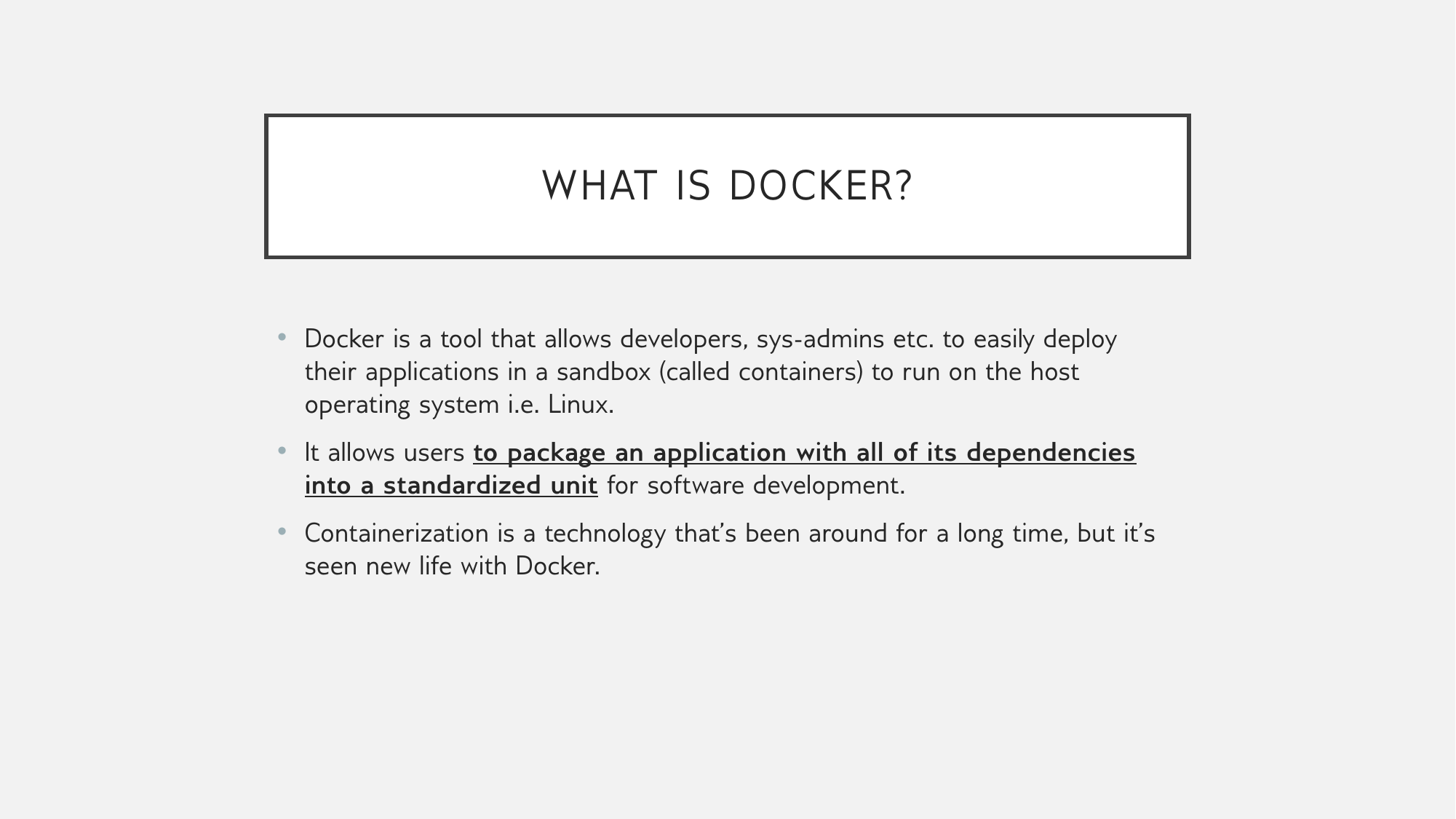

# What is Docker?
Docker is a tool that allows developers, sys-admins etc. to easily deploy their applications in a sandbox (called containers) to run on the host operating system i.e. Linux.
It allows users to package an application with all of its dependencies into a standardized unit for software development.
Containerization is a technology that’s been around for a long time, but it’s seen new life with Docker.